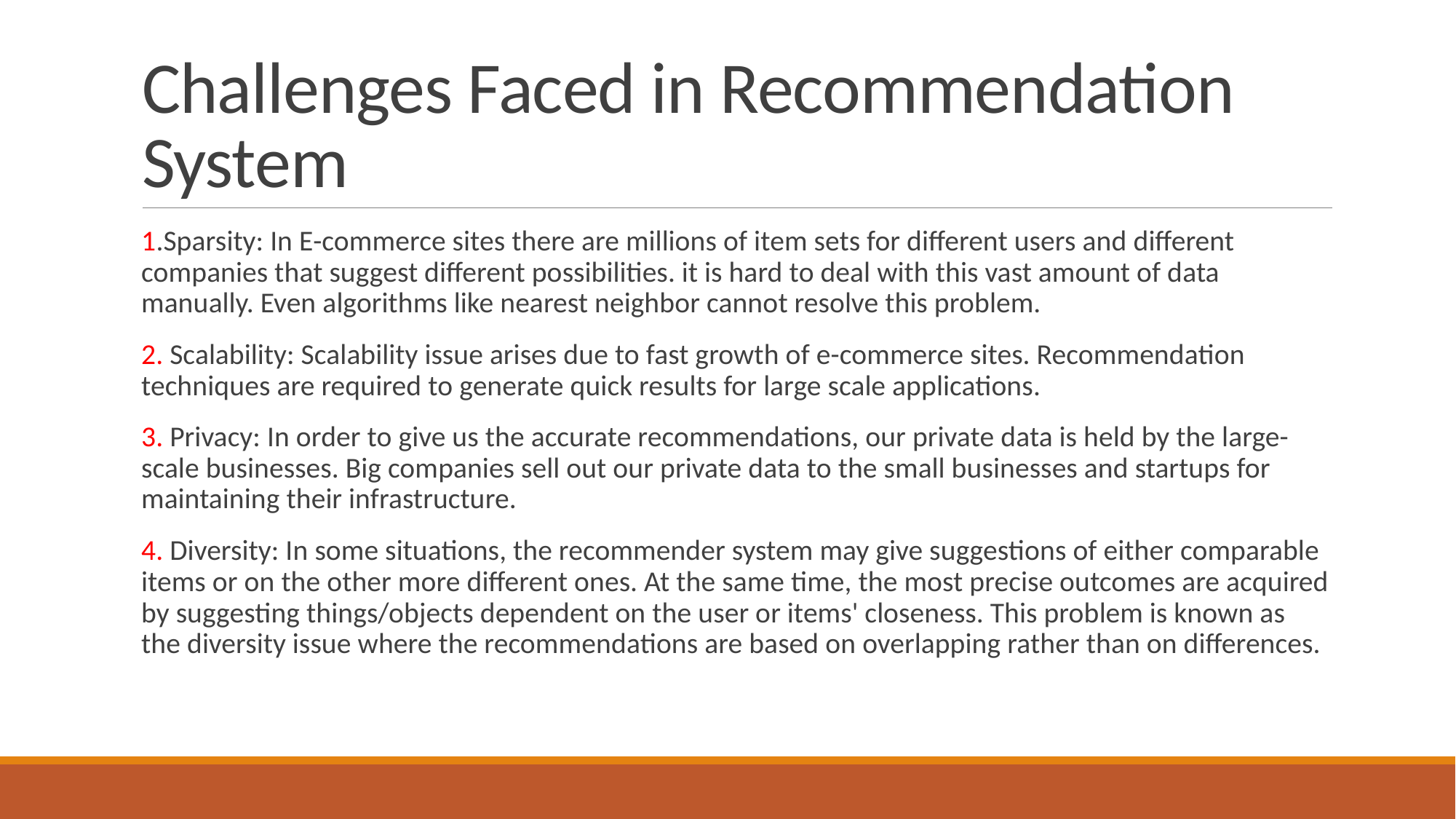

# Challenges Faced in Recommendation System
1.Sparsity: In E-commerce sites there are millions of item sets for different users and different companies that suggest different possibilities. it is hard to deal with this vast amount of data manually. Even algorithms like nearest neighbor cannot resolve this problem.
2. Scalability: Scalability issue arises due to fast growth of e-commerce sites. Recommendation techniques are required to generate quick results for large scale applications.
3. Privacy: In order to give us the accurate recommendations, our private data is held by the large-scale businesses. Big companies sell out our private data to the small businesses and startups for maintaining their infrastructure.
4. Diversity: In some situations, the recommender system may give suggestions of either comparable items or on the other more different ones. At the same time, the most precise outcomes are acquired by suggesting things/objects dependent on the user or items' closeness. This problem is known as the diversity issue where the recommendations are based on overlapping rather than on differences.